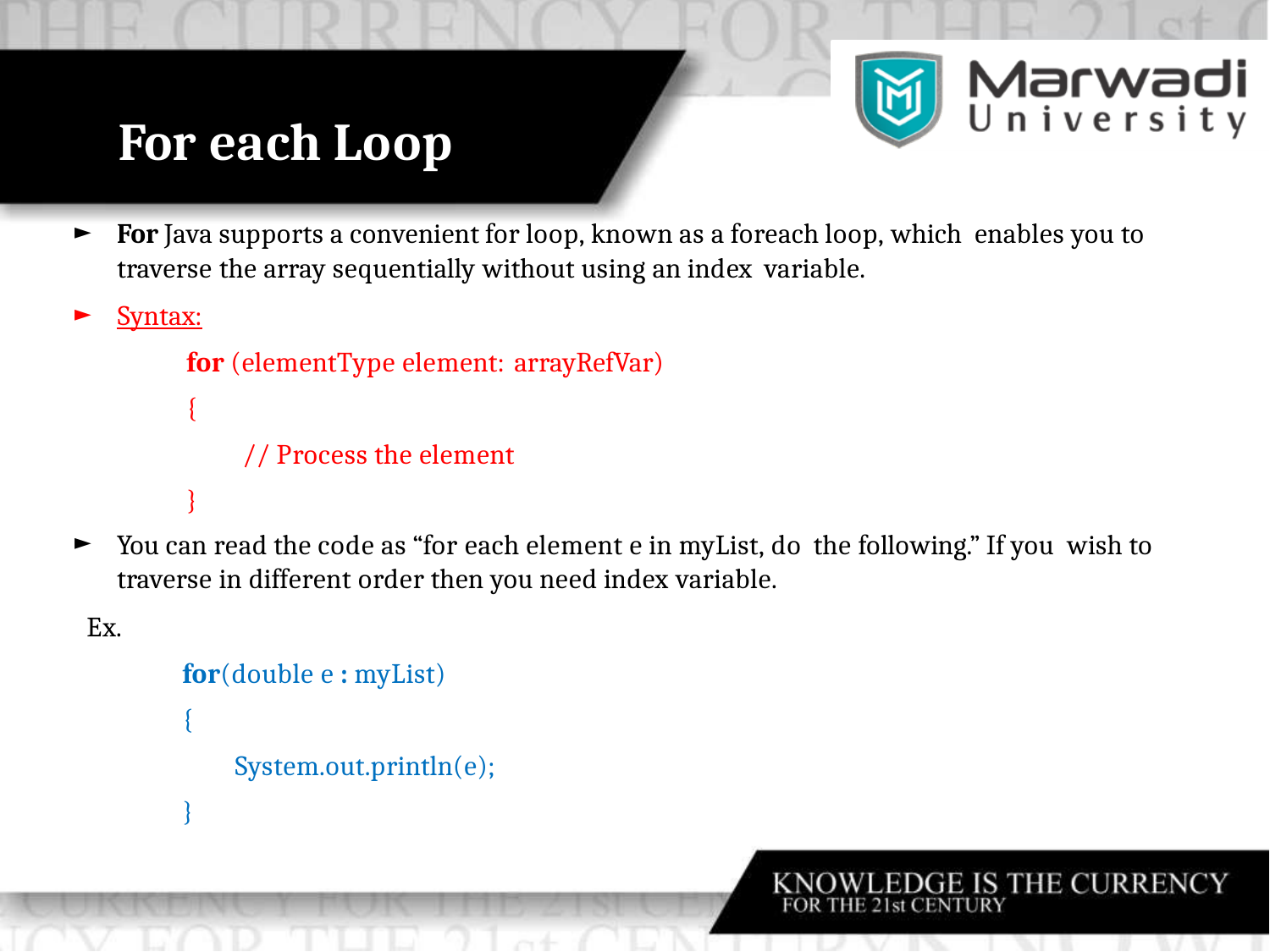

# For each Loop
For Java supports a convenient for loop, known as a foreach loop, which  enables you to traverse the array sequentially without using an index variable.
Syntax:
for (elementType element: arrayRefVar)
{
// Process the element
}
You can read the code as “for each element e in myList, do the following.” If you  wish to traverse in different order then you need index variable.
Ex.
for(double e : myList)
{
System.out.println(e);
}